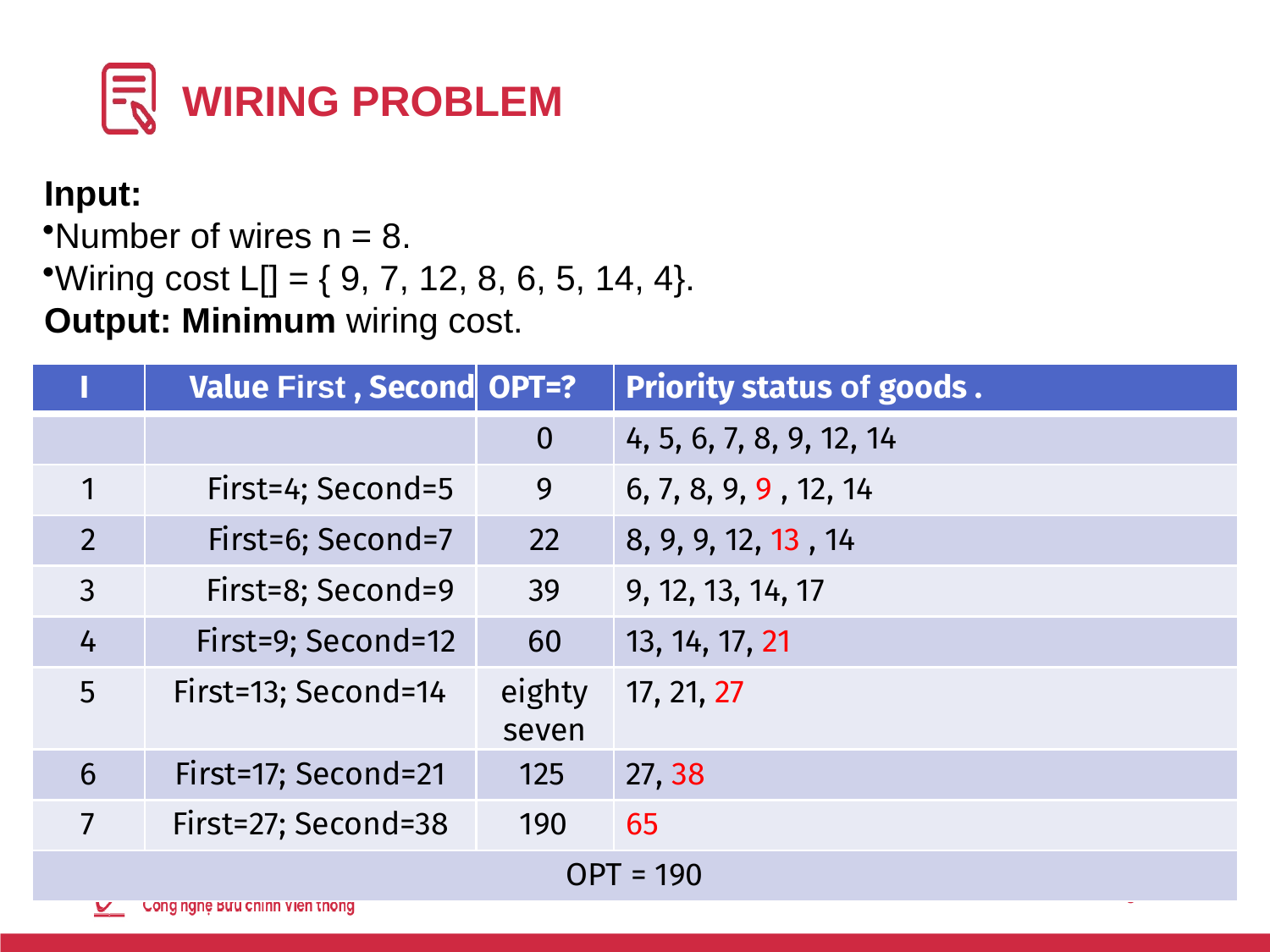

34
# WIRING PROBLEM
Input:
Number of wires n = 8.
Wiring cost L[] = { 9, 7, 12, 8, 6, 5, 14, 4}.
Output: Minimum wiring cost.
| I | Value First , Second | OPT=? | Priority status of goods . |
| --- | --- | --- | --- |
|  |  | 0 | 4, 5, 6, 7, 8, 9, 12, 14 |
| 1 | First=4; Second=5 | 9 | 6, 7, 8, 9, 9 , 12, 14 |
| 2 | First=6; Second=7 | 22 | 8, 9, 9, 12, 13 , 14 |
| 3 | First=8; Second=9 | 39 | 9, 12, 13, 14, 17 |
| 4 | First=9; Second=12 | 60 | 13, 14, 17, 21 |
| 5 | First=13; Second=14 | eighty seven | 17, 21, 27 |
| 6 | First=17; Second=21 | 125 | 27, 38 |
| 7 | First=27; Second=38 | 190 | 65 |
| OPT = 190 |  |  |  |